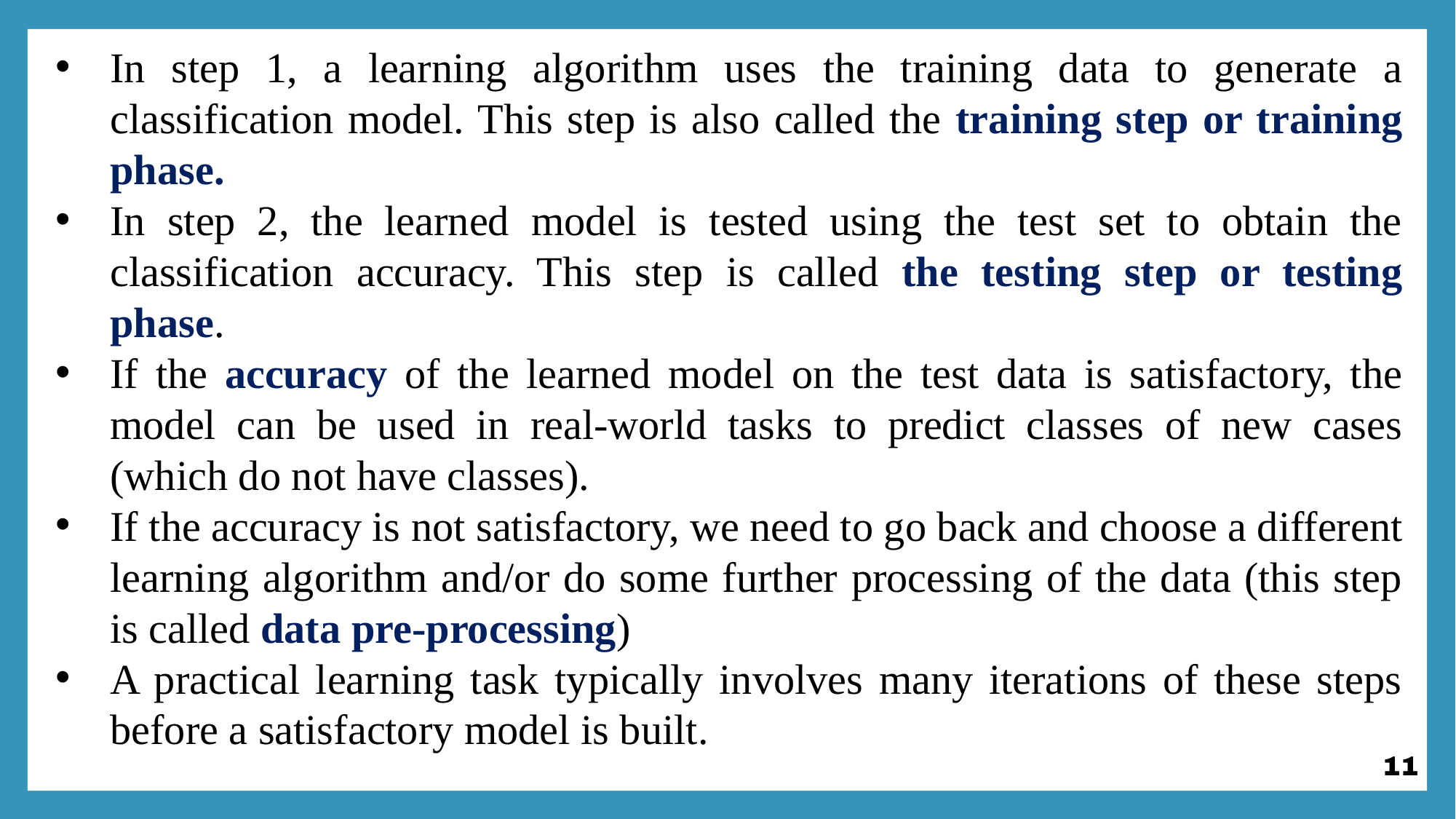

In step 1, a learning algorithm uses the training data to generate a classification model. This step is also called the training step or training phase.
In step 2, the learned model is tested using the test set to obtain the classification accuracy. This step is called the testing step or testing phase.
If the accuracy of the learned model on the test data is satisfactory, the model can be used in real-world tasks to predict classes of new cases (which do not have classes).
If the accuracy is not satisfactory, we need to go back and choose a different learning algorithm and/or do some further processing of the data (this step is called data pre-processing)
A practical learning task typically involves many iterations of these steps before a satisfactory model is built.
11